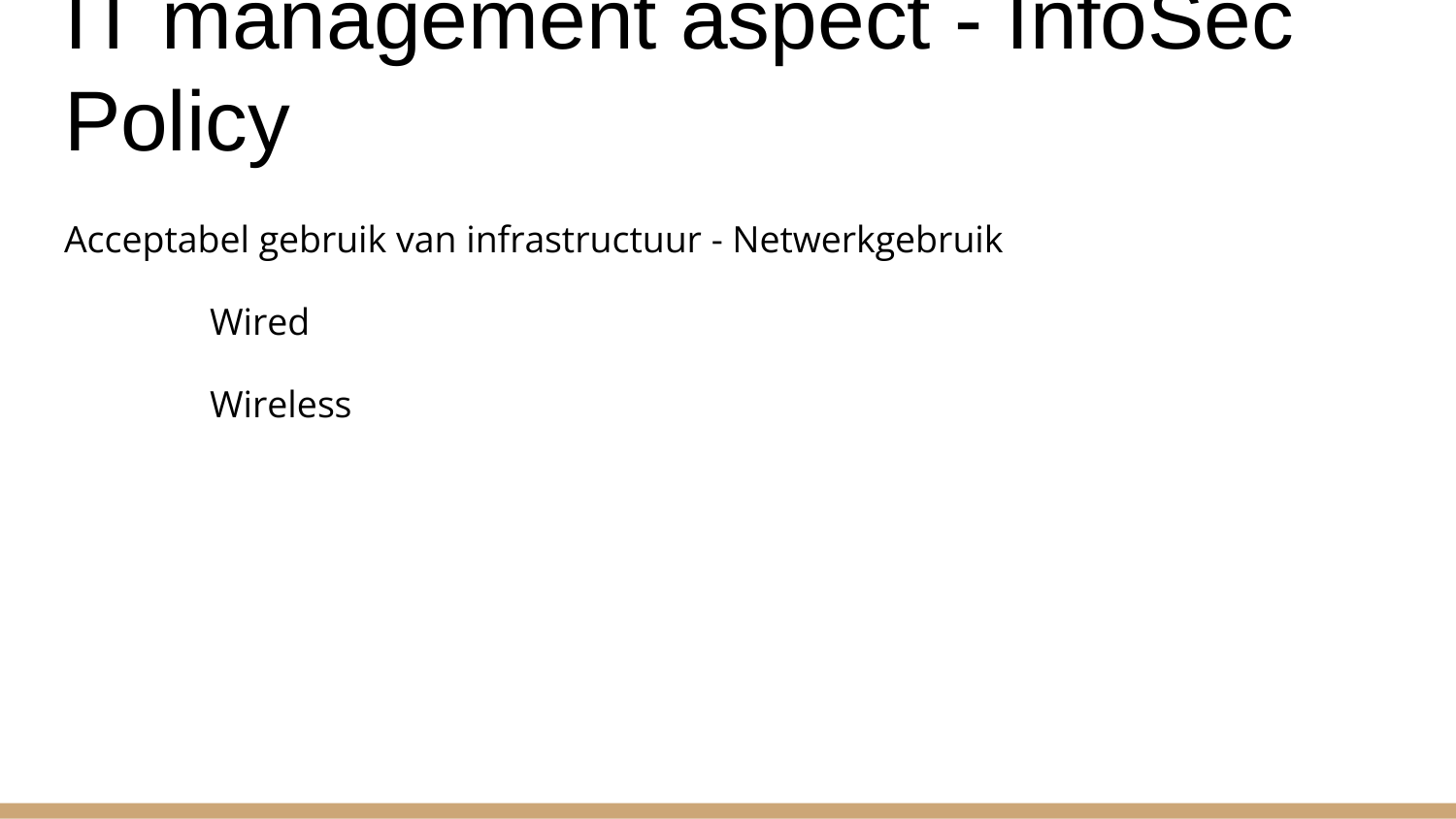

# IT management aspect - InfoSec Policy
Acceptabel gebruik van infrastructuur - Netwerkgebruik
	Wired
	Wireless